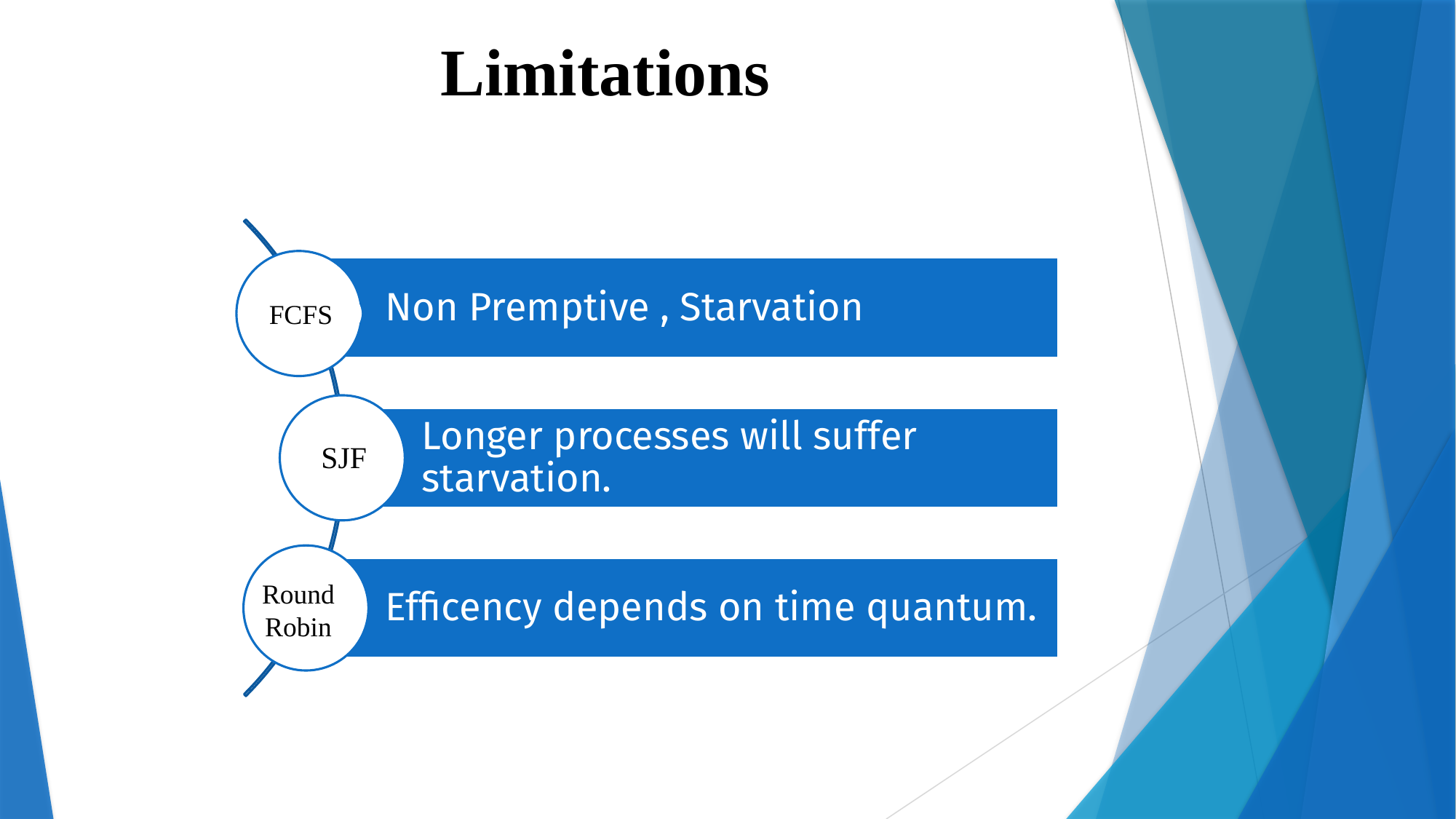

# Limitations
Non Premptive , Starvation
Longer processes will suffer starvation.
Efficency depends on time quantum.
FCFS
SJF
Round Robin